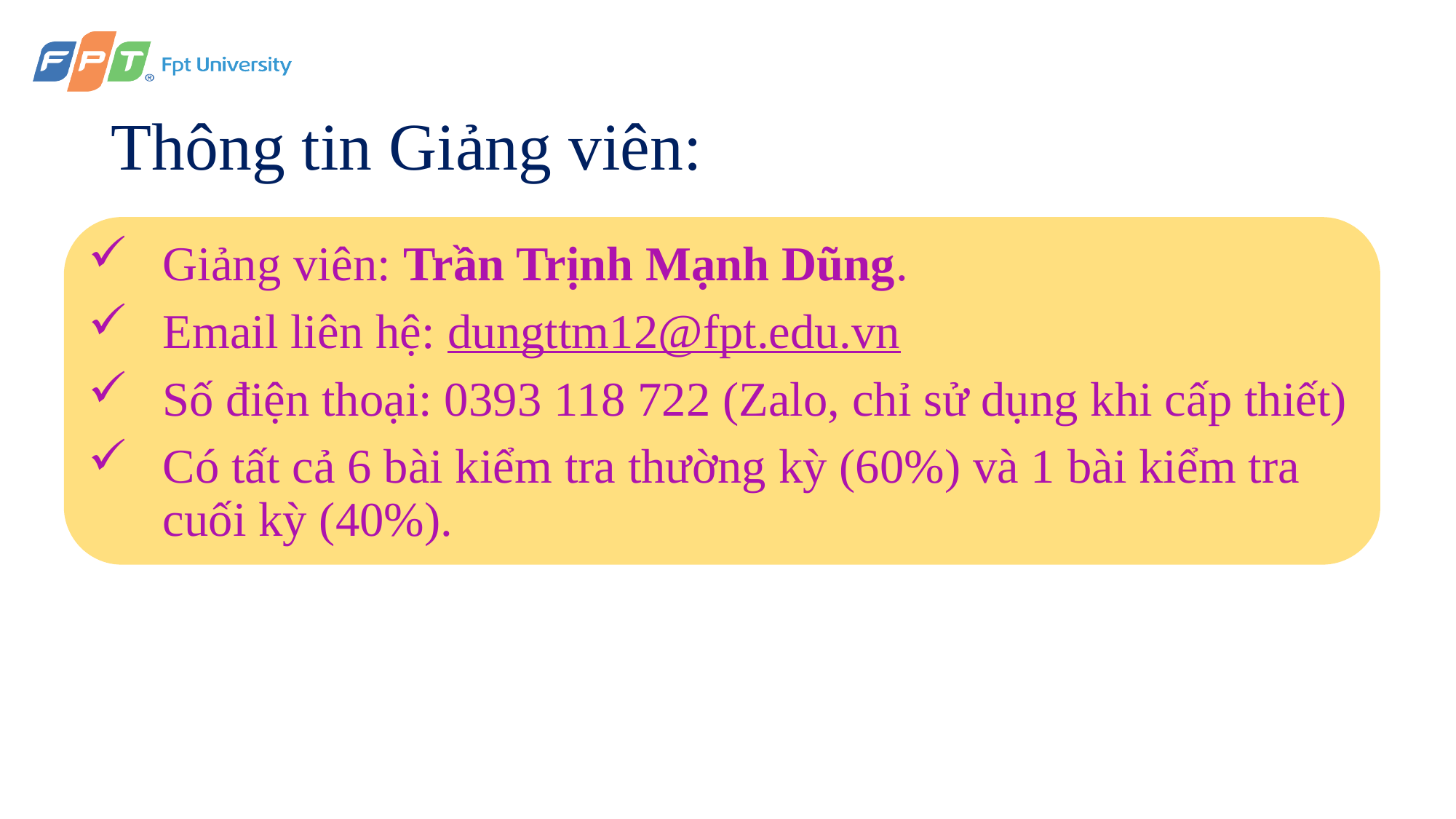

# Thông tin Giảng viên:

Giảng viên: Trần Trịnh Mạnh Dũng.
Email liên hệ: dungttm12@fpt.edu.vn
Số điện thoại: 0393 118 722 (Zalo, chỉ sử dụng khi cấp thiết)
Có tất cả 6 bài kiểm tra thường kỳ (60%) và 1 bài kiểm tra cuối kỳ (40%).